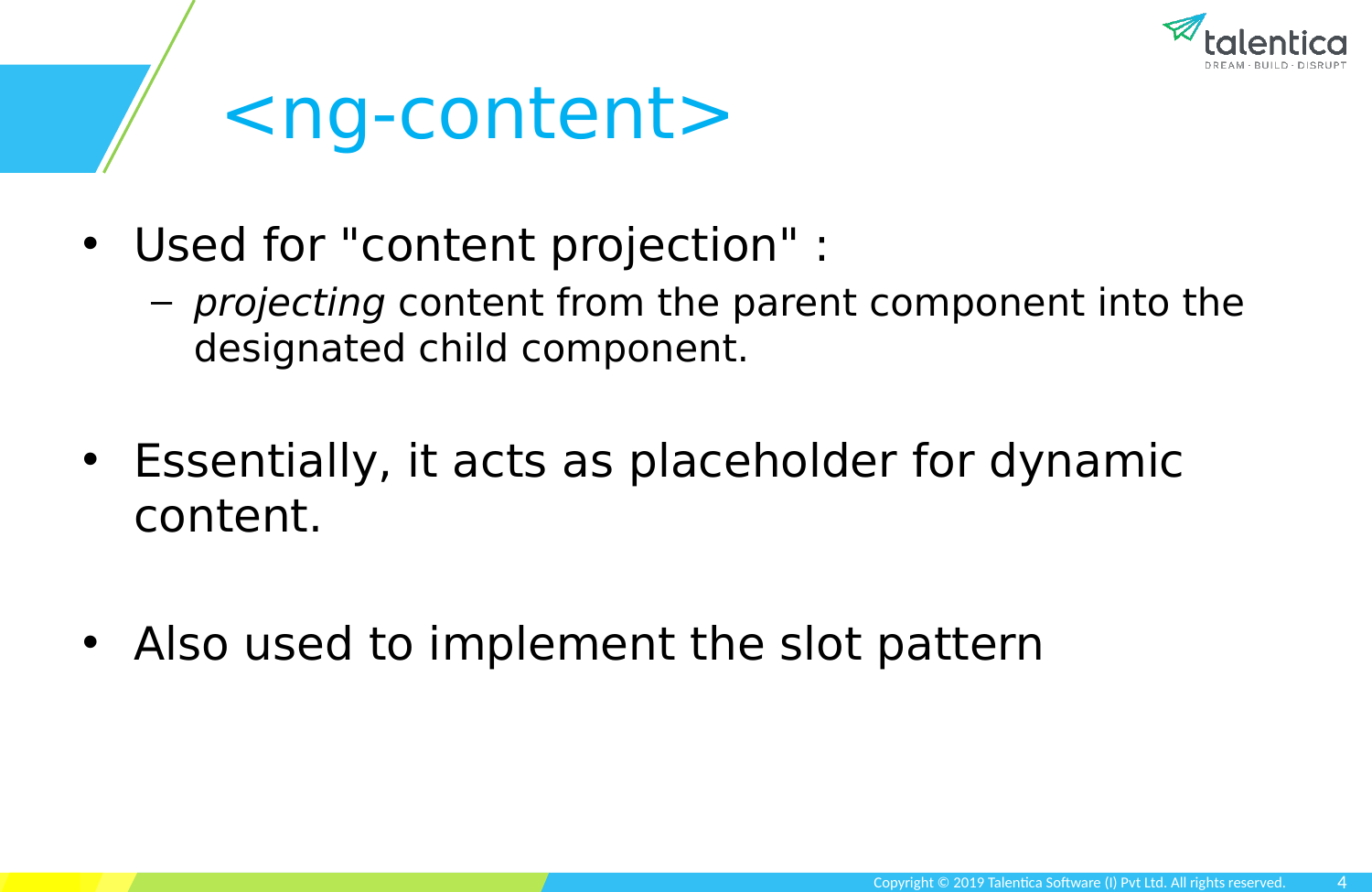

# <ng-content>
Used for "content projection" :
projecting content from the parent component into the designated child component.

Essentially, it acts as placeholder for dynamic content.

Also used to implement the slot pattern
4